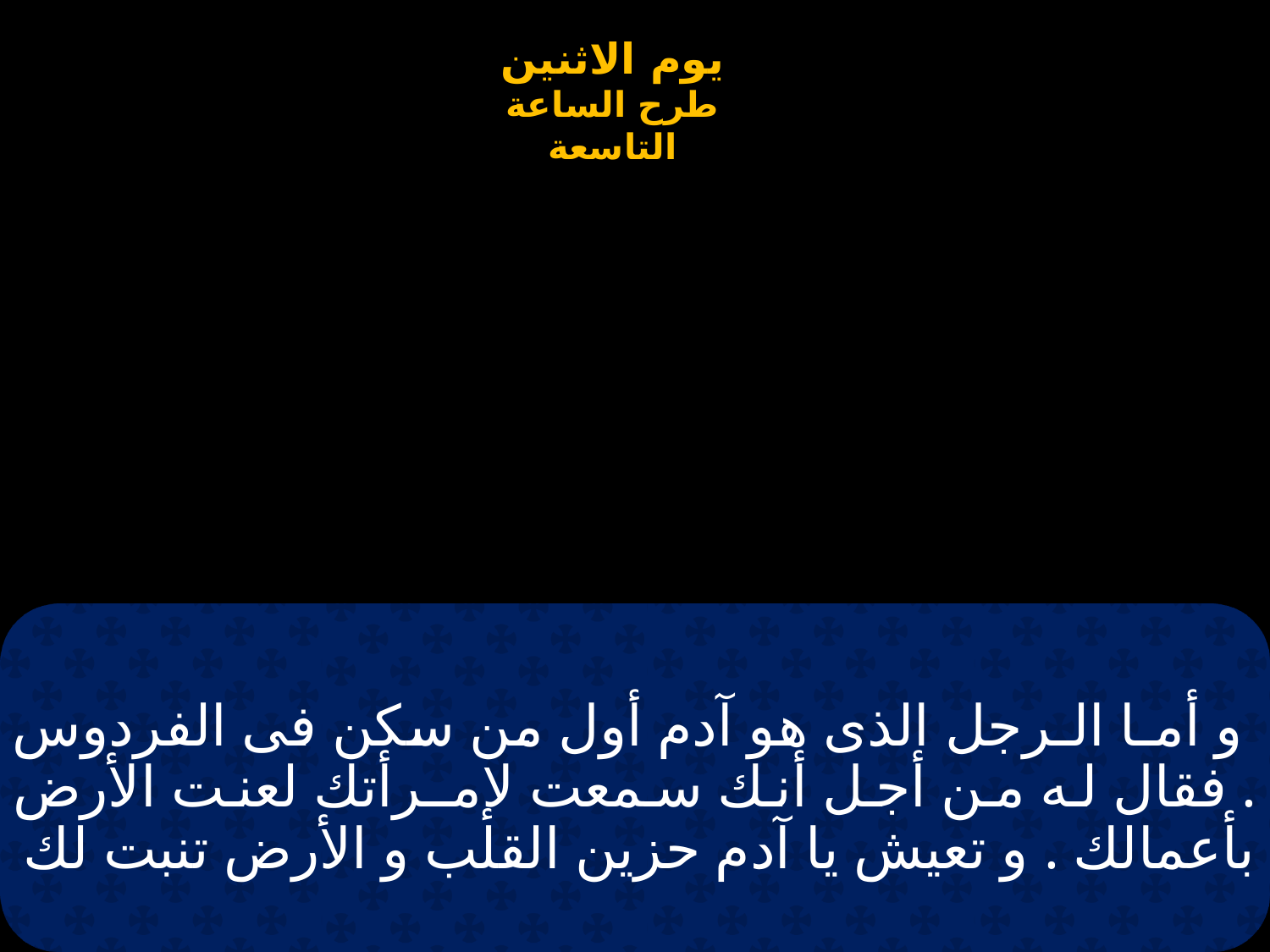

# و أمـا الـرجل الذى هو آدم أول من سكن فى الفردوس . فقال له من أجل أنك سمعت لإمـرأتك لعنت الأرض بأعمالك . و تعيش يا آدم حزين القلب و الأرض تنبت لك